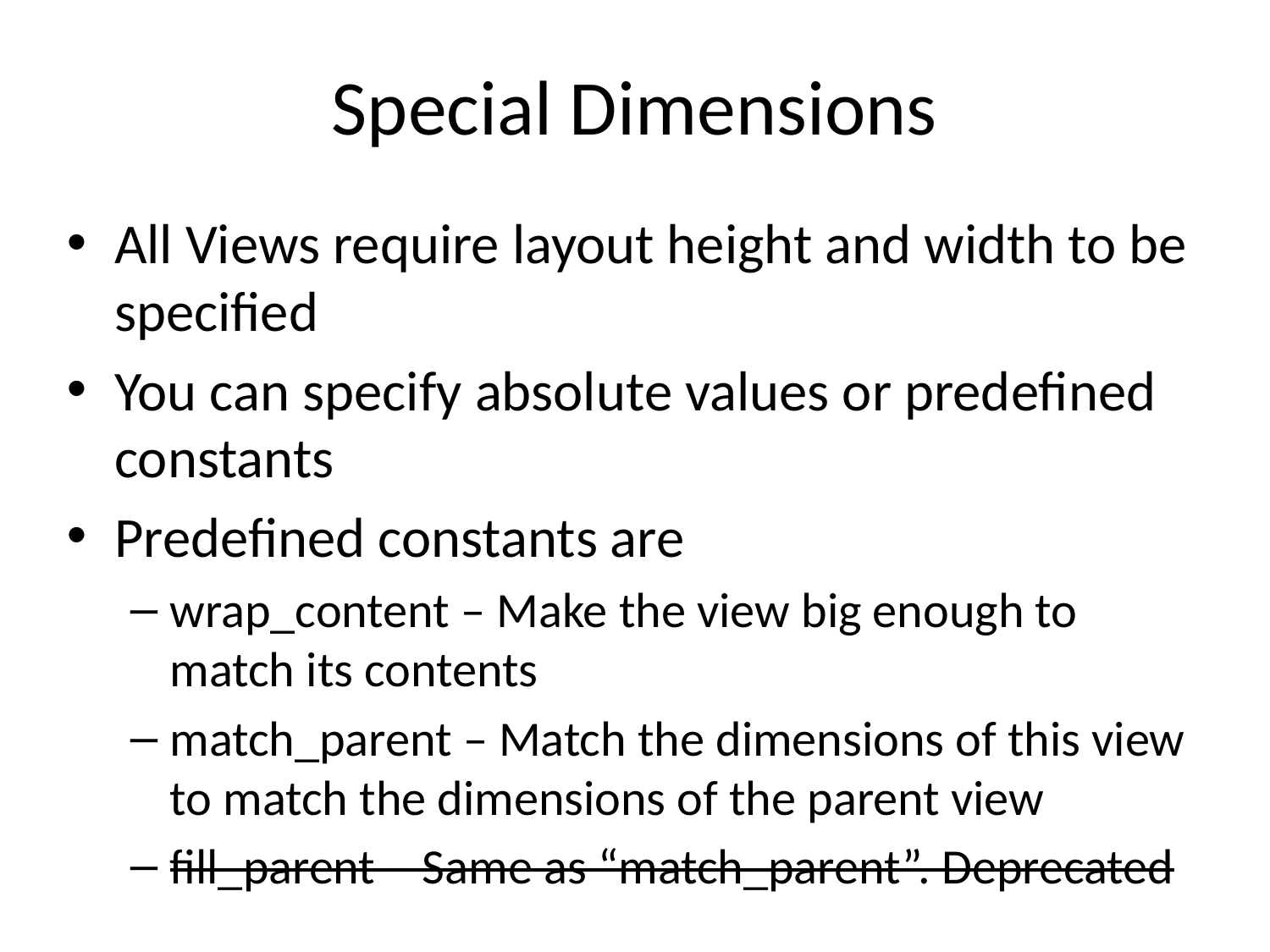

# Special Dimensions
All Views require layout height and width to be specified
You can specify absolute values or predefined constants
Predefined constants are
wrap_content – Make the view big enough to match its contents
match_parent – Match the dimensions of this view to match the dimensions of the parent view
fill_parent – Same as “match_parent”. Deprecated